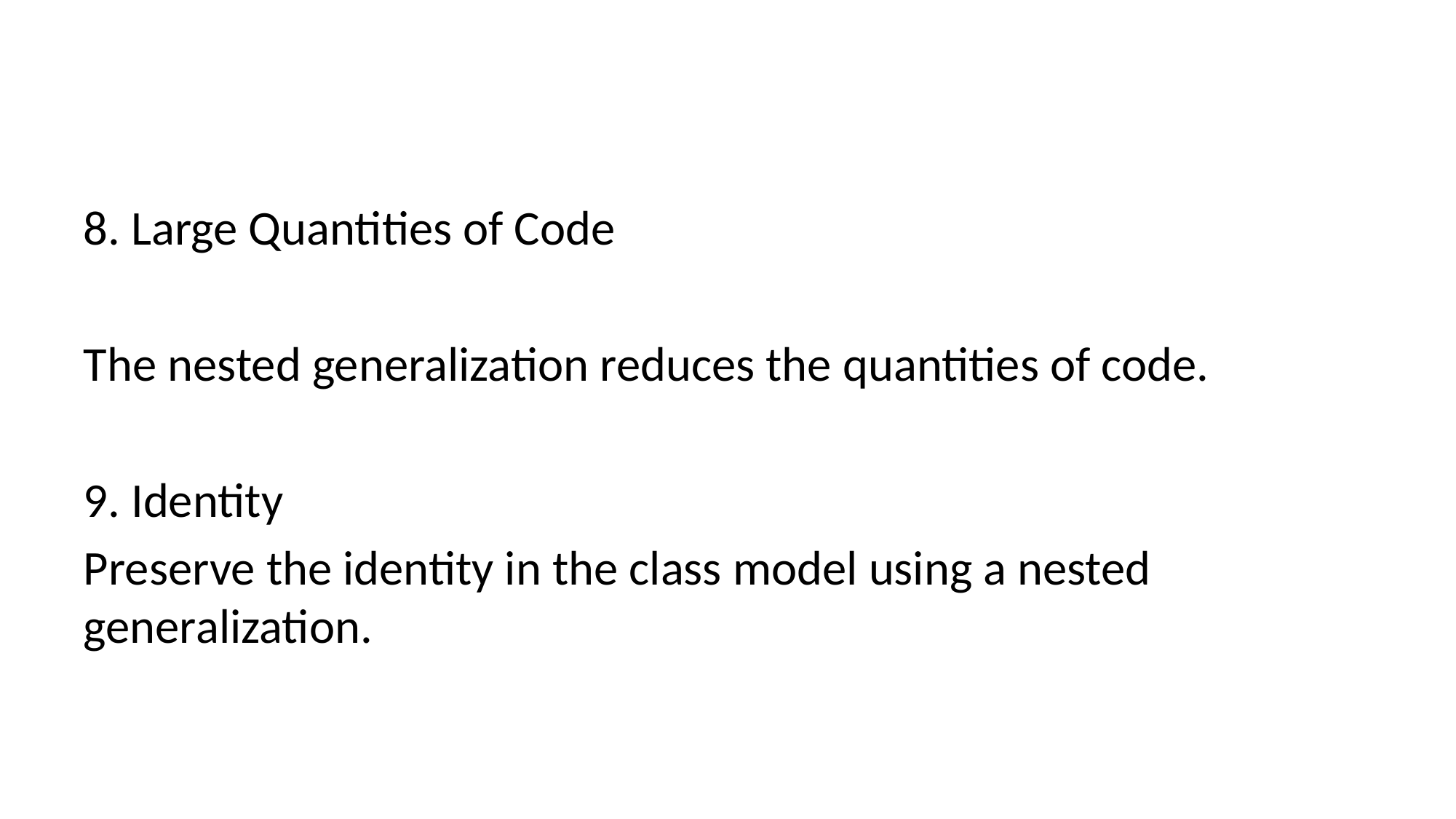

#
8. Large Quantities of Code

The nested generalization reduces the quantities of code.

9. Identity
Preserve the identity in the class model using a nested generalization.